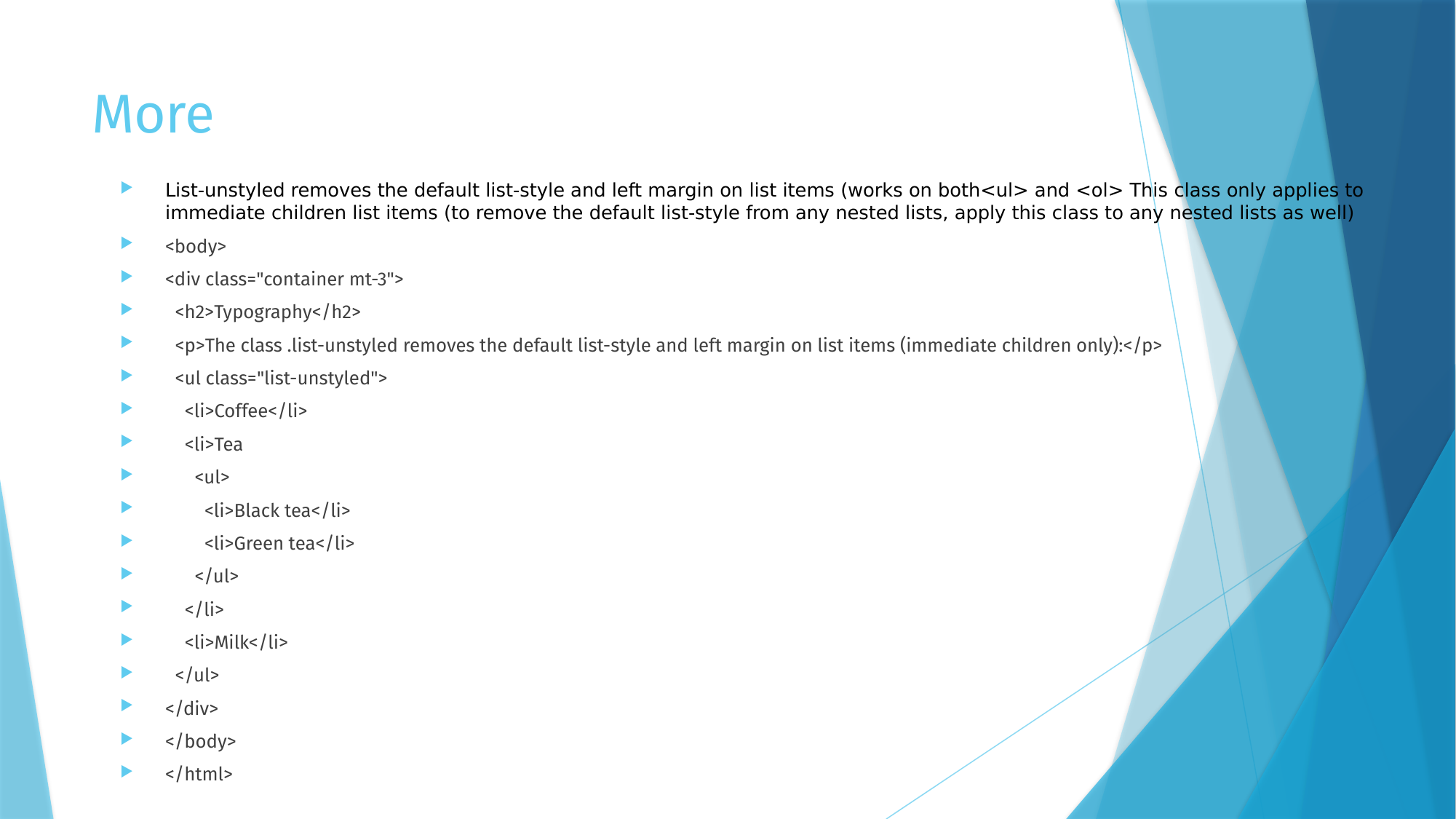

# More
List-unstyled removes the default list-style and left margin on list items (works on both<ul> and <ol> This class only applies to immediate children list items (to remove the default list-style from any nested lists, apply this class to any nested lists as well)
<body>
<div class="container mt-3">
  <h2>Typography</h2>
  <p>The class .list-unstyled removes the default list-style and left margin on list items (immediate children only):</p>
  <ul class="list-unstyled">
    <li>Coffee</li>
    <li>Tea
      <ul>
        <li>Black tea</li>
        <li>Green tea</li>
      </ul>
    </li>
    <li>Milk</li>
  </ul>
</div>
</body>
</html>